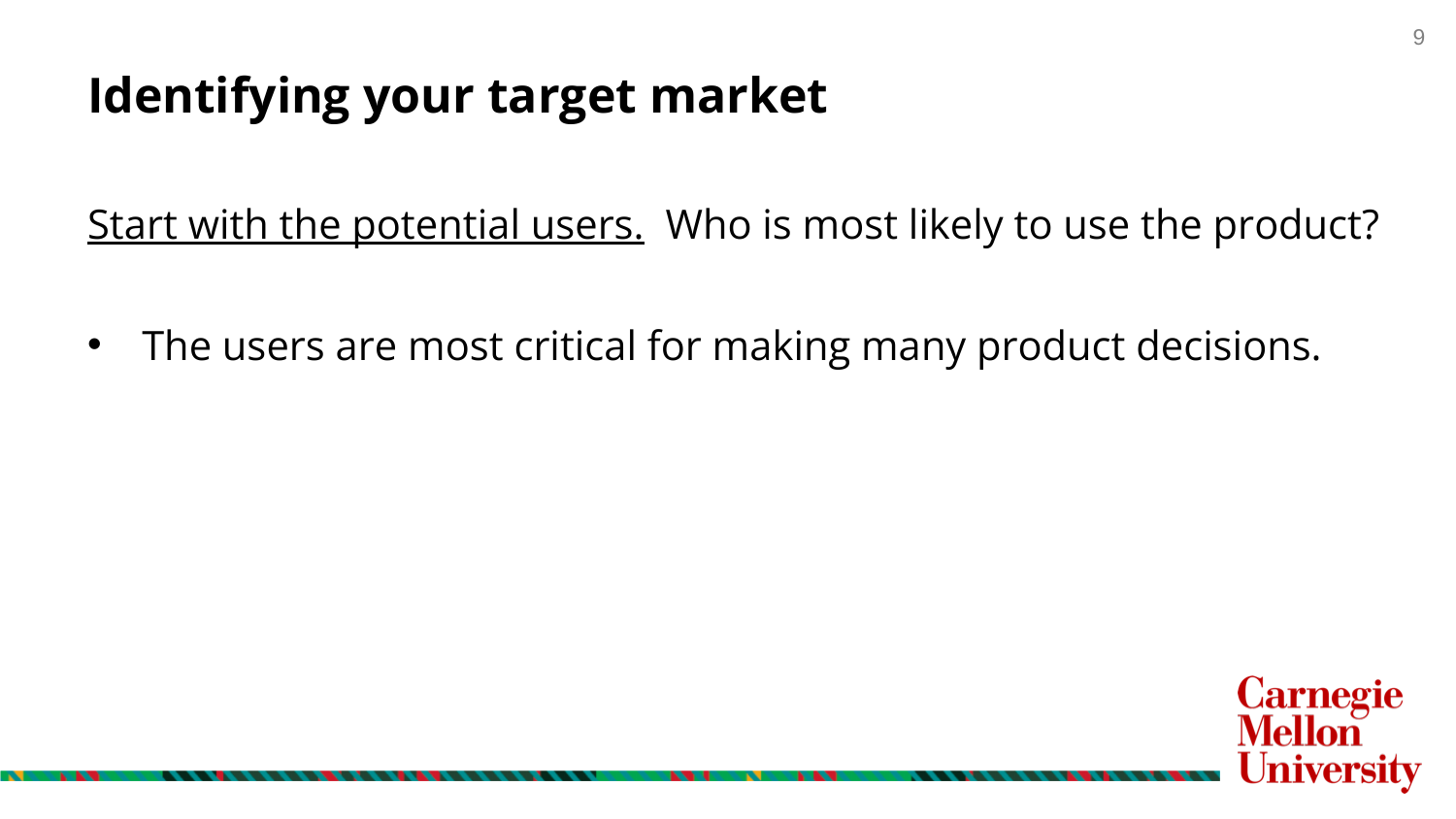

# Identifying your target market
Start with the potential users.  Who is most likely to use the product?

The users are most critical for making many product decisions.